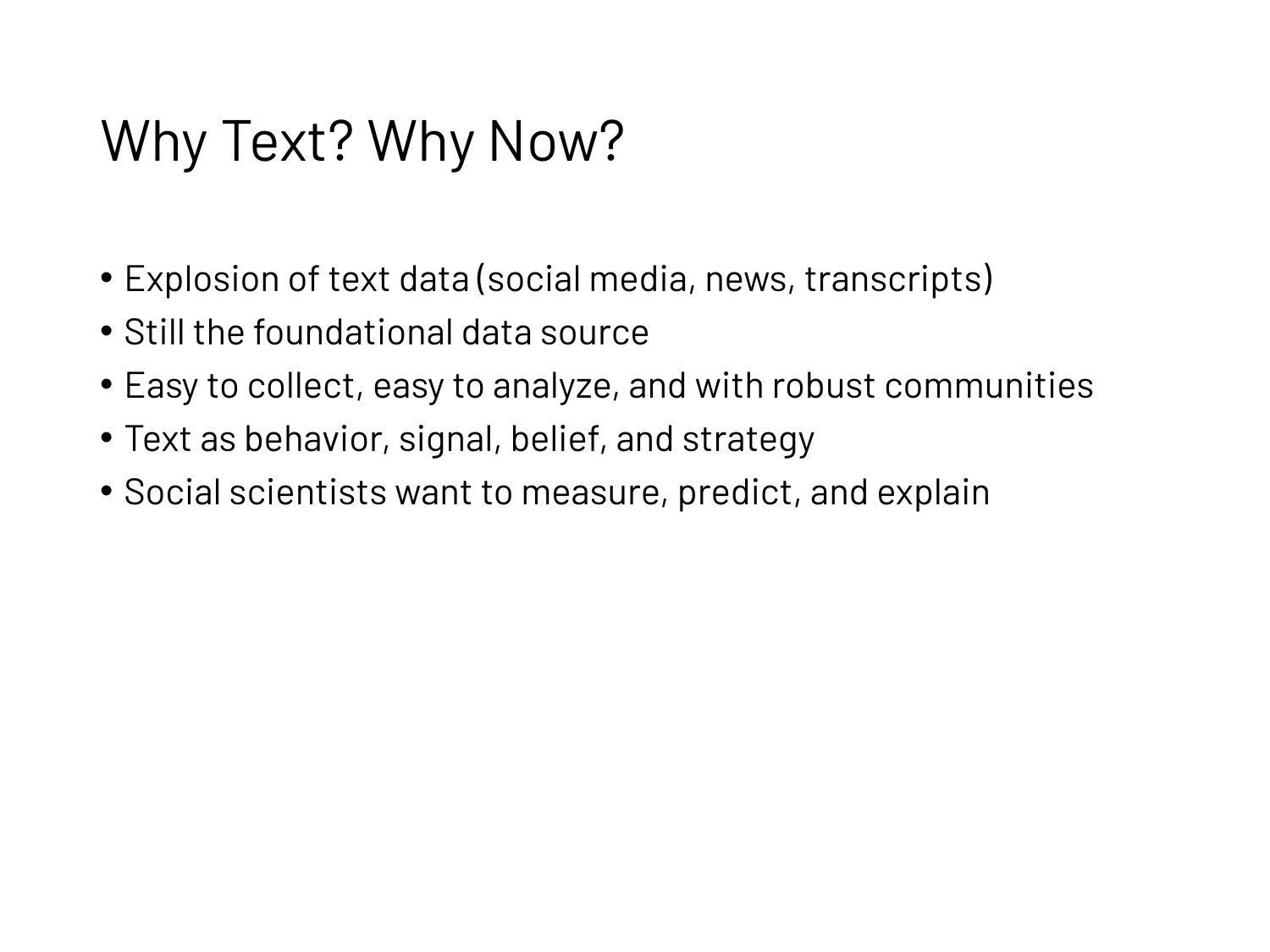

# Why Text? Why Now?
Explosion of text data (social media, news, transcripts)
Still the foundational data source
Easy to collect, easy to analyze, and with robust communities
Text as behavior, signal, belief, and strategy
Social scientists want to measure, predict, and explain